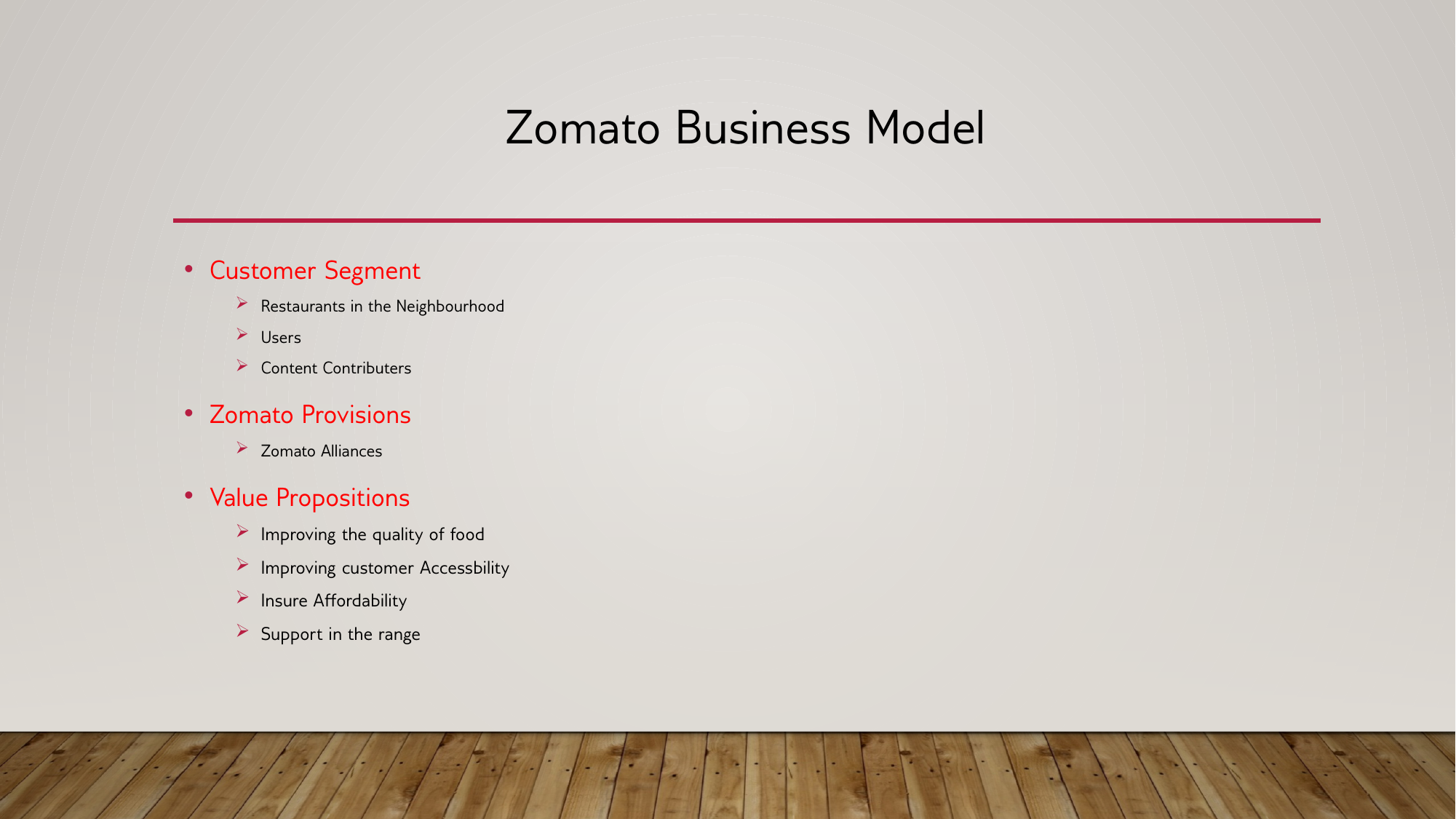

# Zomato Business Model
Customer Segment
Restaurants in the Neighbourhood
Users
Content Contributers
Zomato Provisions
Zomato Alliances
Value Propositions
Improving the quality of food
Improving customer Accessbility
Insure Affordability
Support in the range